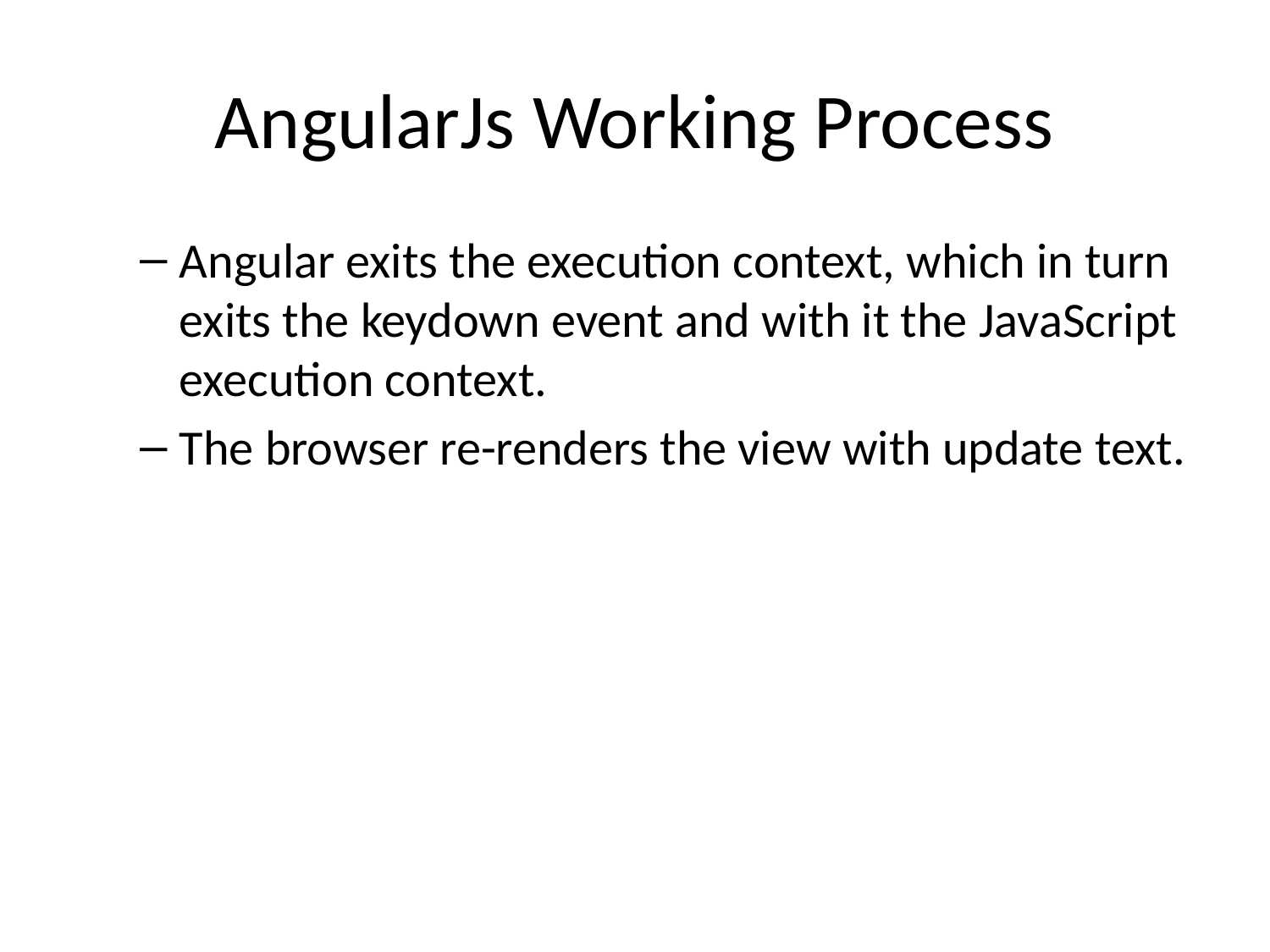

# AngularJs Working Process
Angular exits the execution context, which in turn exits the keydown event and with it the JavaScript execution context.
The browser re-renders the view with update text.